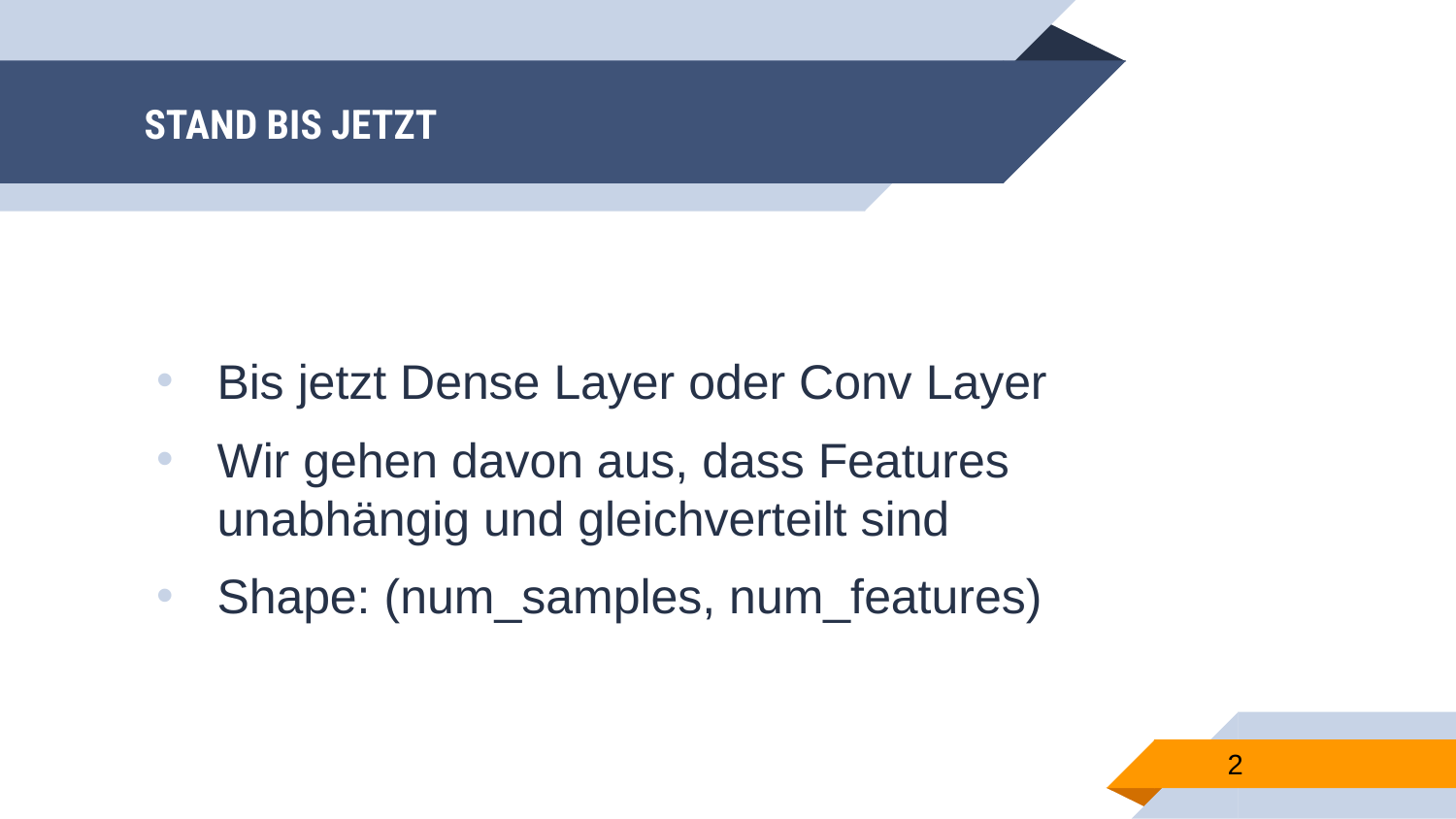

# STAND BIS JETZT
Bis jetzt Dense Layer oder Conv Layer
Wir gehen davon aus, dass Features unabhängig und gleichverteilt sind
Shape: (num_samples, num_features)
2